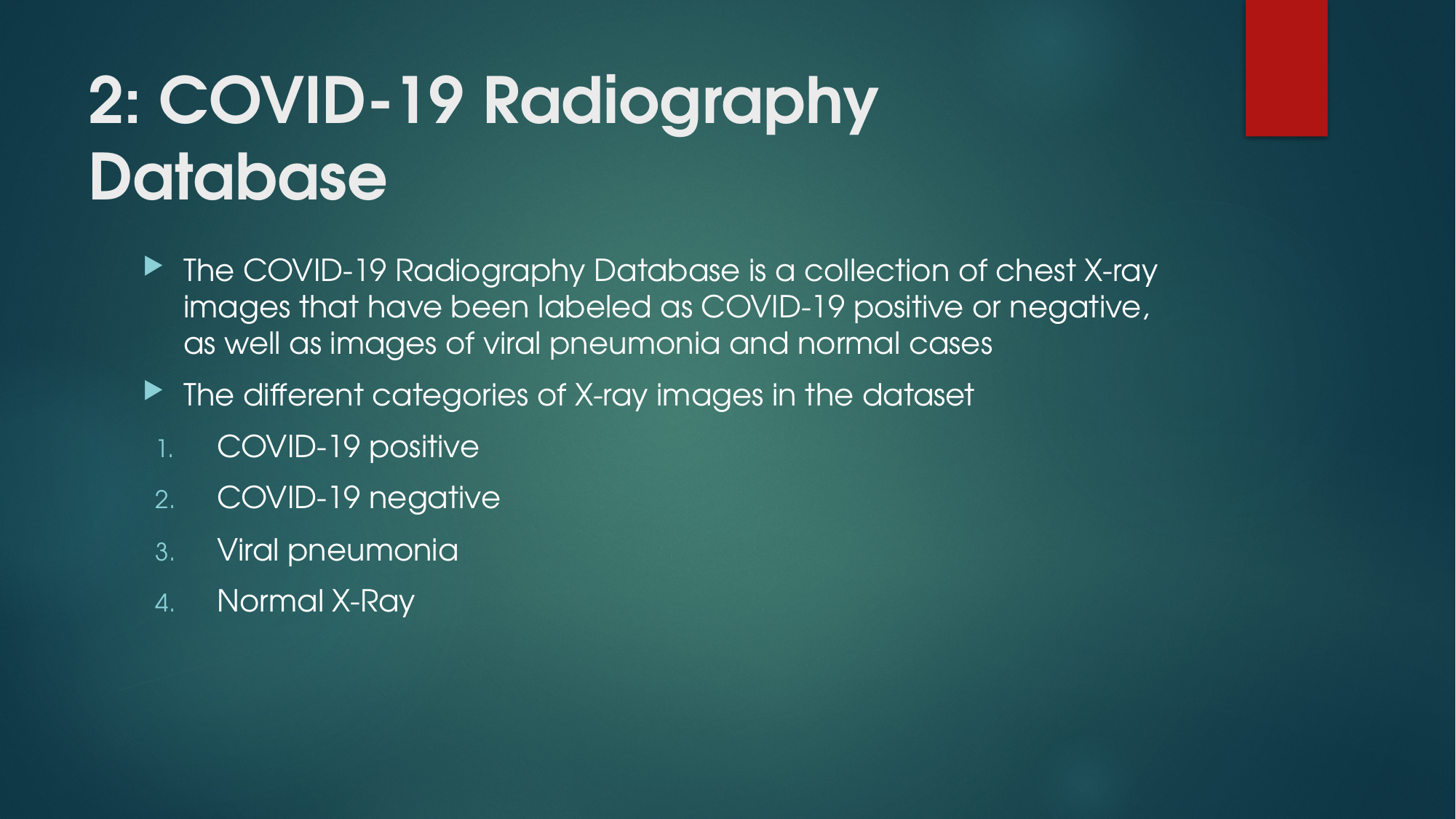

# 2: COVID-19 Radiography Database
The COVID-19 Radiography Database is a collection of chest X-ray images that have been labeled as COVID-19 positive or negative, as well as images of viral pneumonia and normal cases
The different categories of X-ray images in the dataset
COVID-19 positive
COVID-19 negative
Viral pneumonia
Normal X-Ray